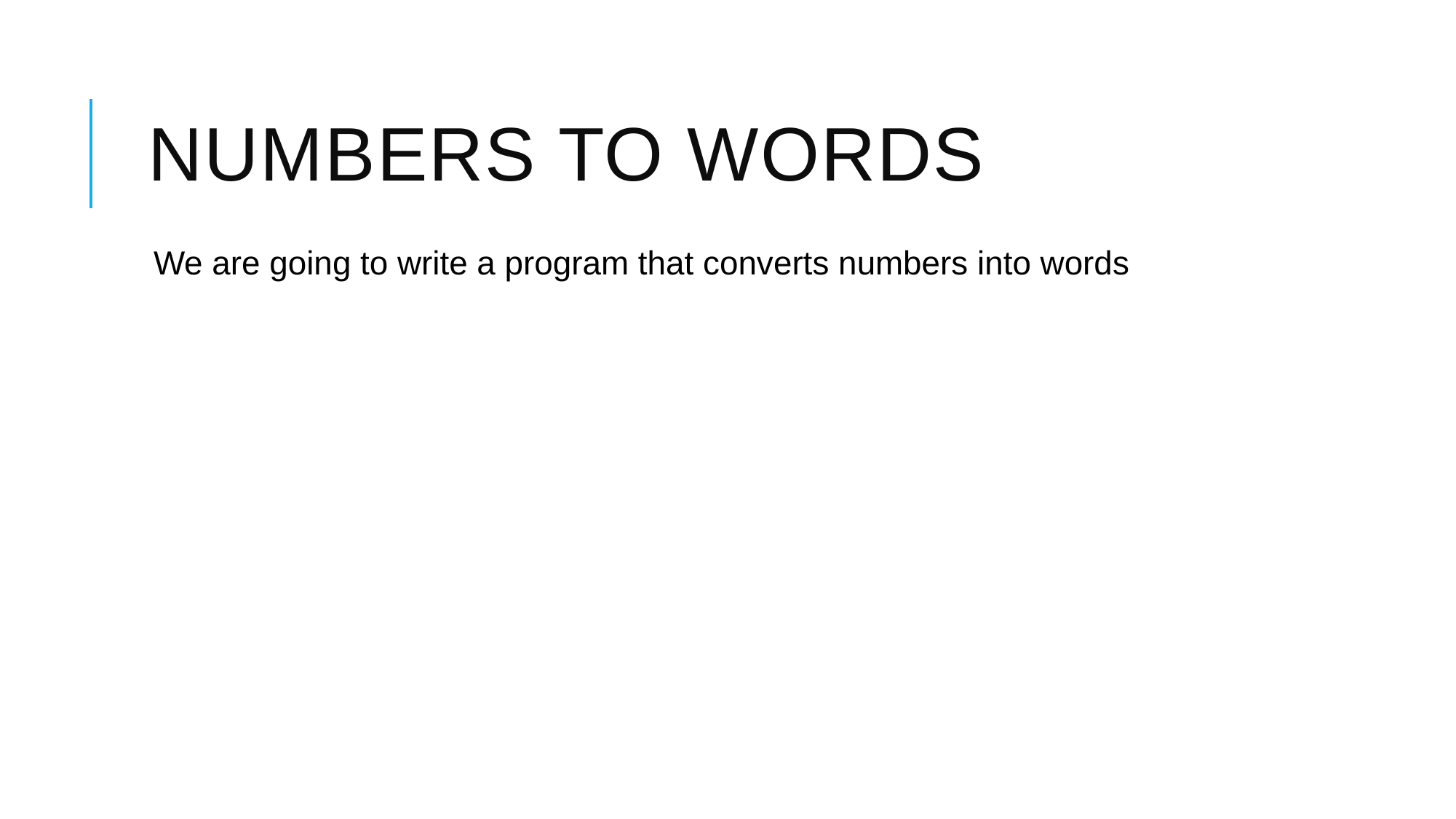

# Numbers to Words
We are going to write a program that converts numbers into words